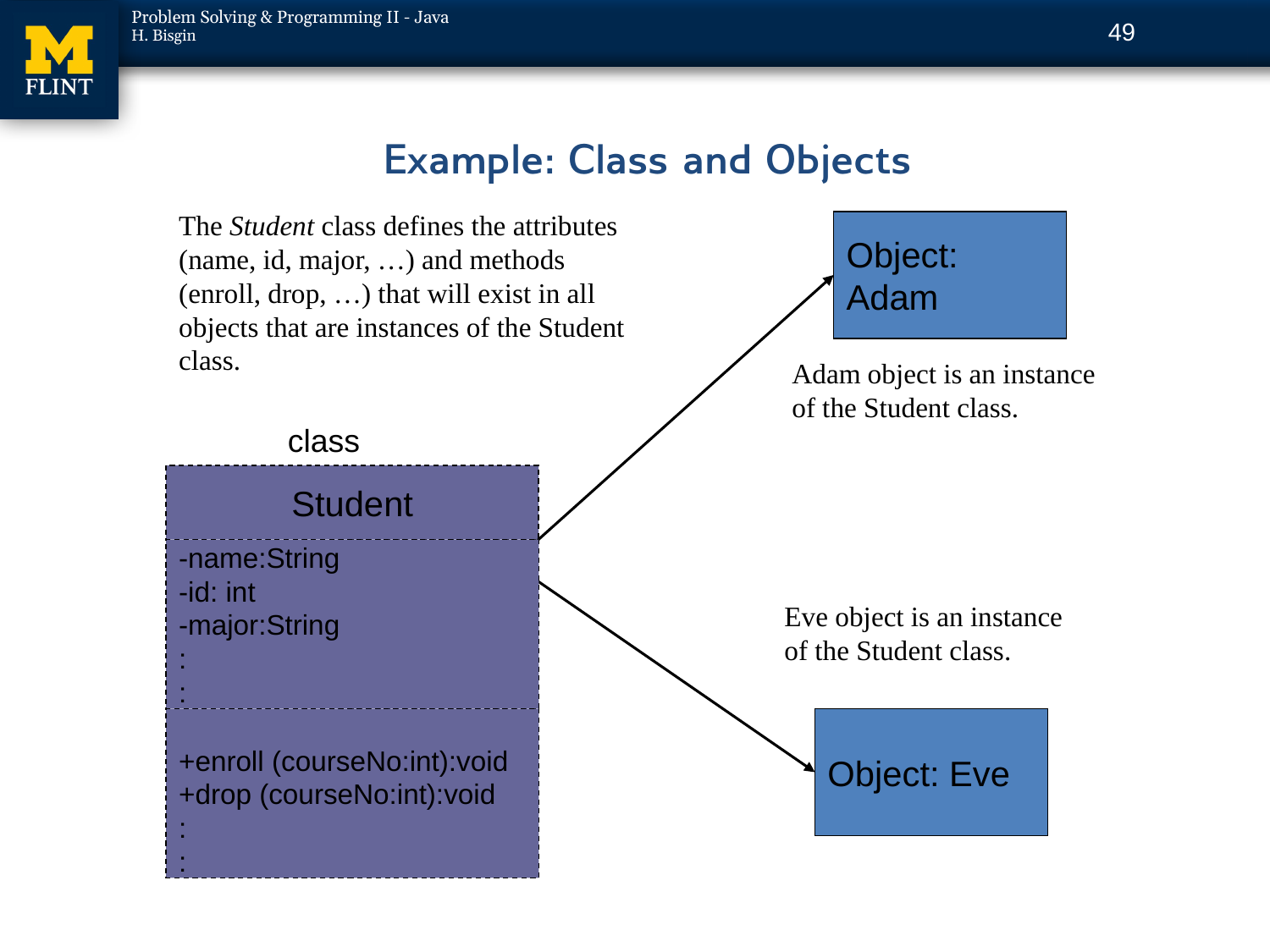

49
# Example: Class and Objects
The Student class defines the attributes (name, id, major, …) and methods (enroll, drop, …) that will exist in all objects that are instances of the Student class.
Student
Object: Adam
Adam object is an instance of the Student class.
class
-name:String
-id: int
-major:String
:
:
Eve object is an instance
of the Student class.
Object: Eve

+enroll (courseNo:int):void
+drop (courseNo:int):void
:
: